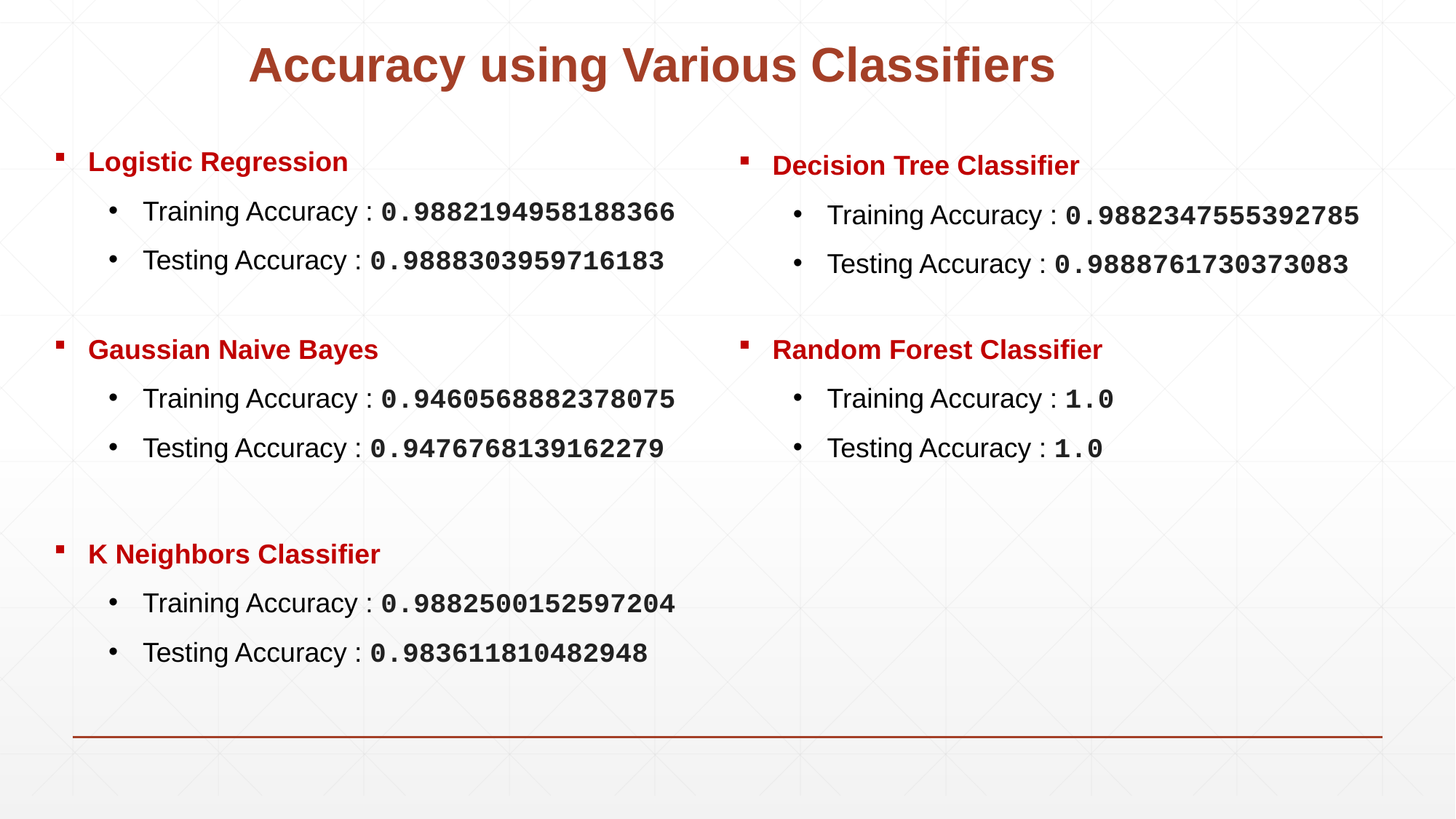

# Accuracy using Various Classifiers
Logistic Regression
Training Accuracy : 0.9882194958188366
Testing Accuracy : 0.9888303959716183
Decision Tree Classifier
Training Accuracy : 0.9882347555392785
Testing Accuracy : 0.9888761730373083
Gaussian Naive Bayes
Training Accuracy : 0.9460568882378075
Testing Accuracy : 0.9476768139162279
Random Forest Classifier
Training Accuracy : 1.0
Testing Accuracy : 1.0
K Neighbors Classifier
Training Accuracy : 0.9882500152597204
Testing Accuracy : 0.983611810482948